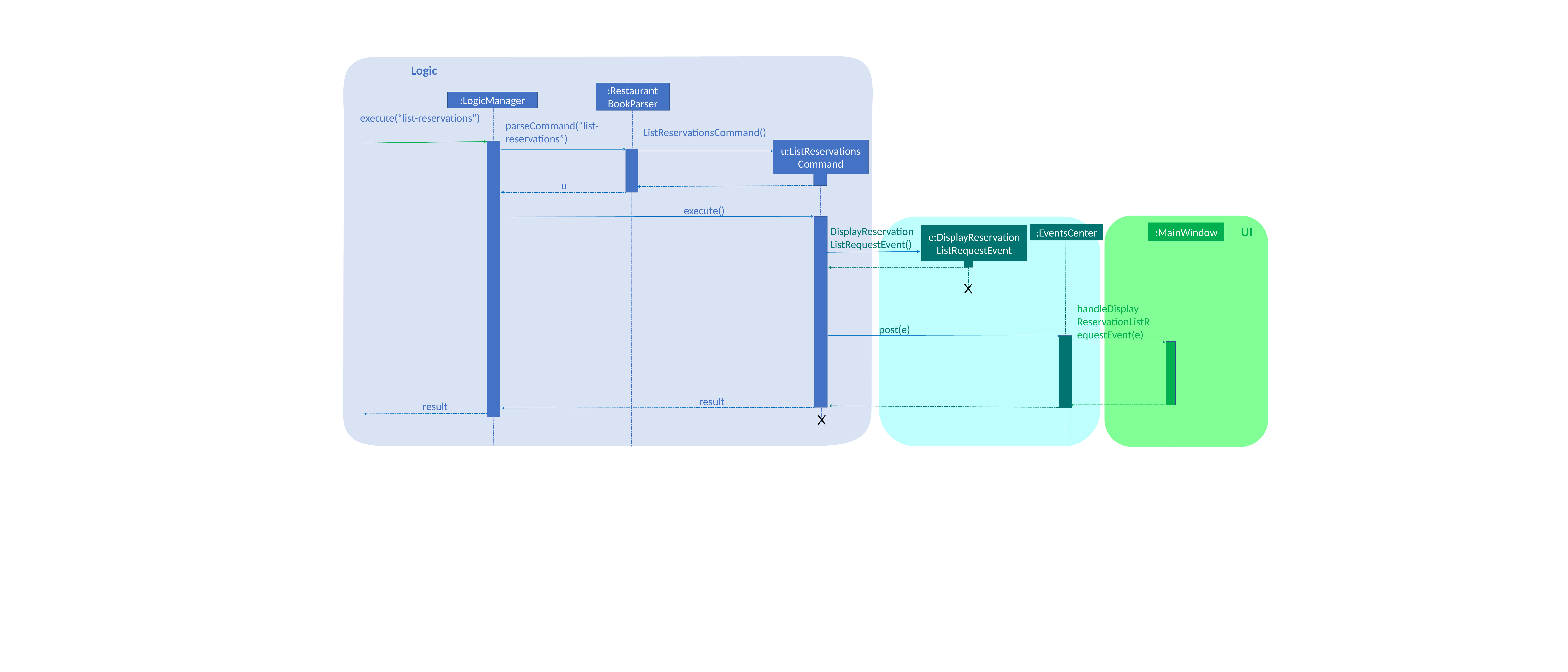

Logic
:Restaurant BookParser
:LogicManager
execute(“list-reservations”)
parseCommand(“list-reservations”)
ListReservationsCommand()
u:ListReservationsCommand

u
execute()

:MainWindow
UI
DisplayReservationListRequestEvent()
:EventsCenter
e:DisplayReservationListRequestEvent

handleDisplay
ReservationListRequestEvent(e)
post(e)

result
result